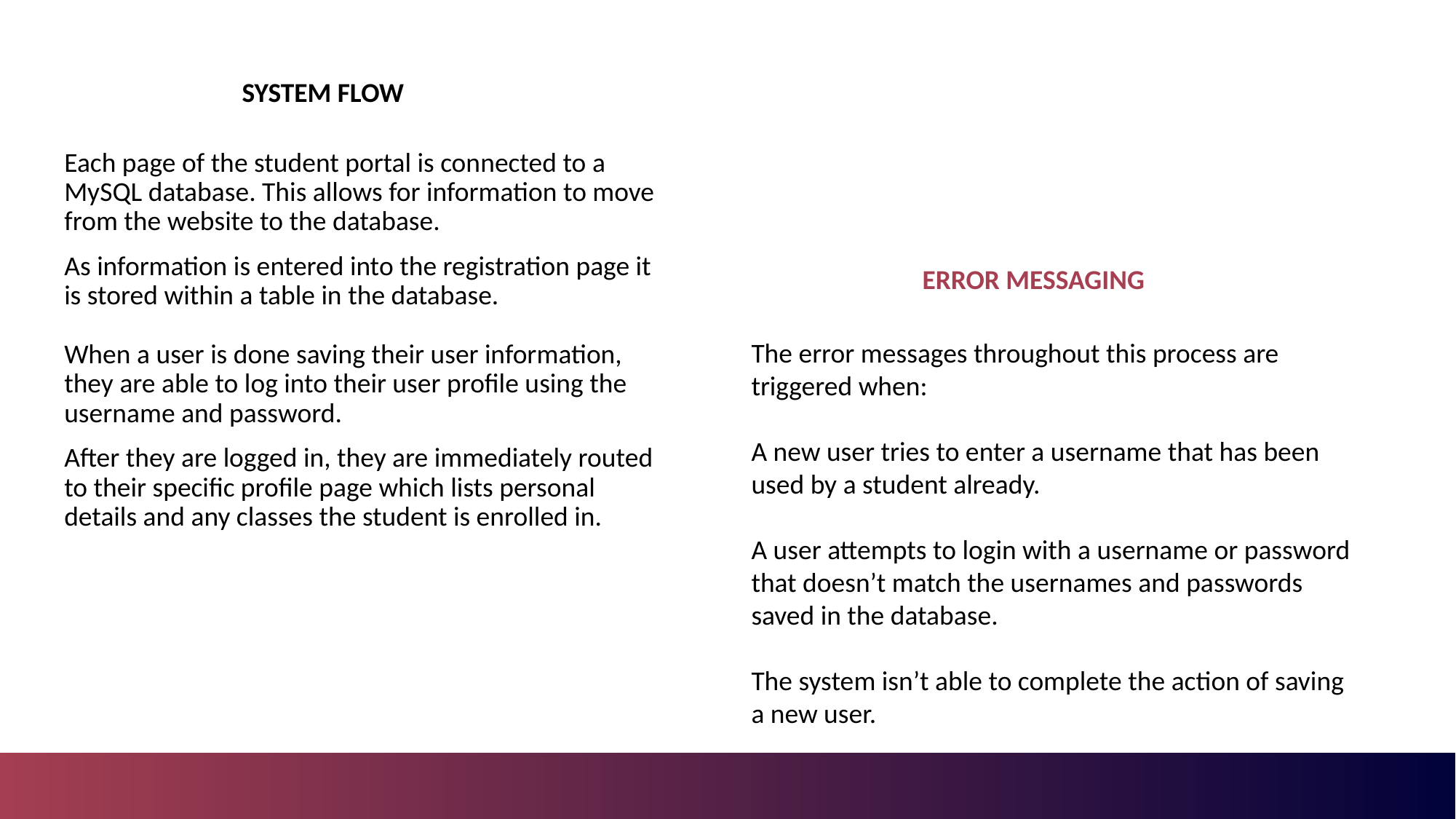

SYSTEM FLOW
Each page of the student portal is connected to a MySQL database. This allows for information to move from the website to the database.
As information is entered into the registration page it is stored within a table in the database.
When a user is done saving their user information, they are able to log into their user profile using the username and password.
After they are logged in, they are immediately routed to their specific profile page which lists personal details and any classes the student is enrolled in.
ERROR MESSAGING
The error messages throughout this process are triggered when:
A new user tries to enter a username that has been used by a student already.

A user attempts to login with a username or password that doesn’t match the usernames and passwords saved in the database.

The system isn’t able to complete the action of saving a new user.